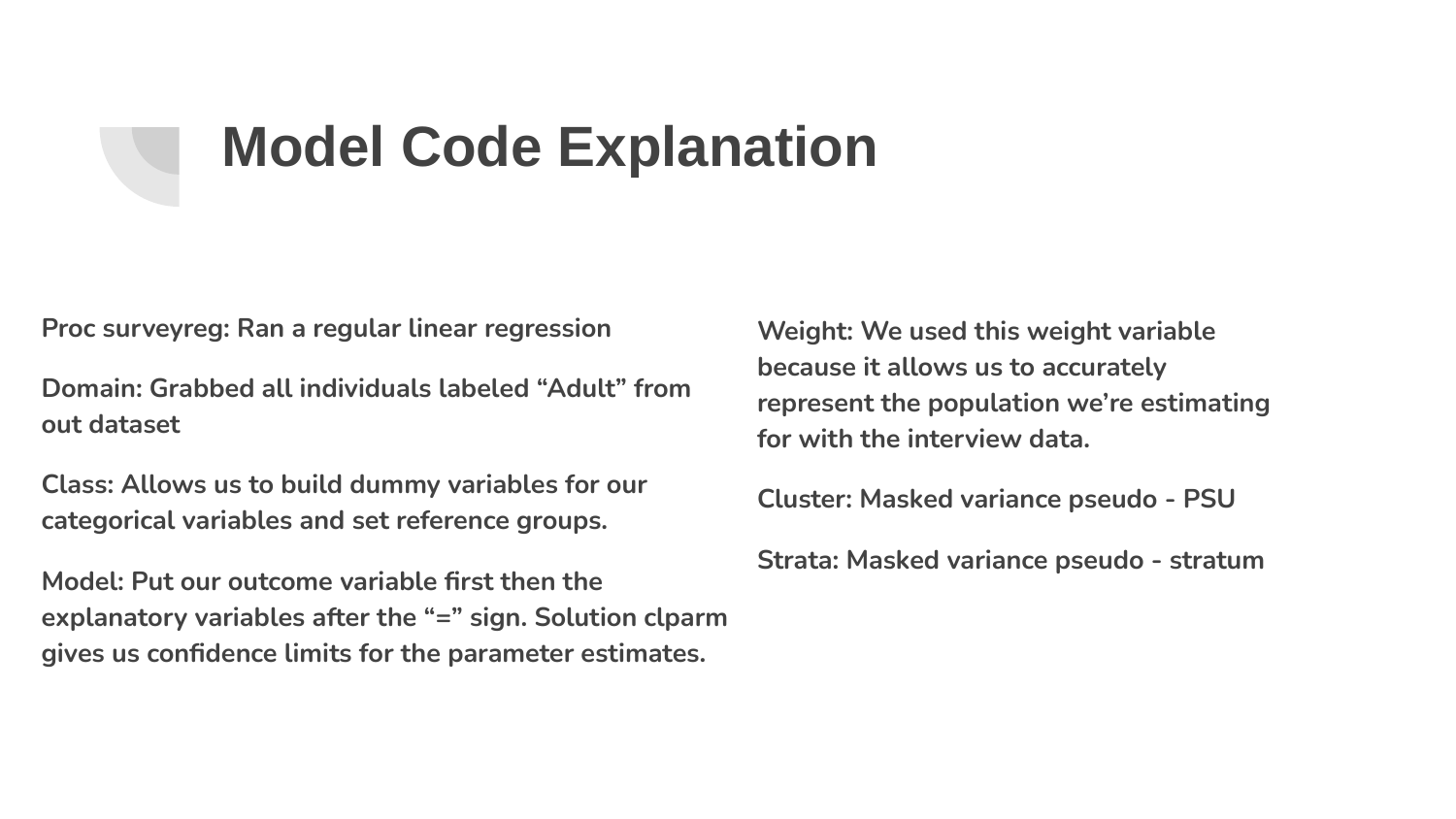

# Model Code Explanation
Proc surveyreg: Ran a regular linear regression
Domain: Grabbed all individuals labeled “Adult” from out dataset
Class: Allows us to build dummy variables for our categorical variables and set reference groups.
Model: Put our outcome variable first then the explanatory variables after the “=” sign. Solution clparm gives us confidence limits for the parameter estimates.

Weight: We used this weight variable because it allows us to accurately represent the population we’re estimating for with the interview data.
Cluster: Masked variance pseudo - PSU
Strata: Masked variance pseudo - stratum